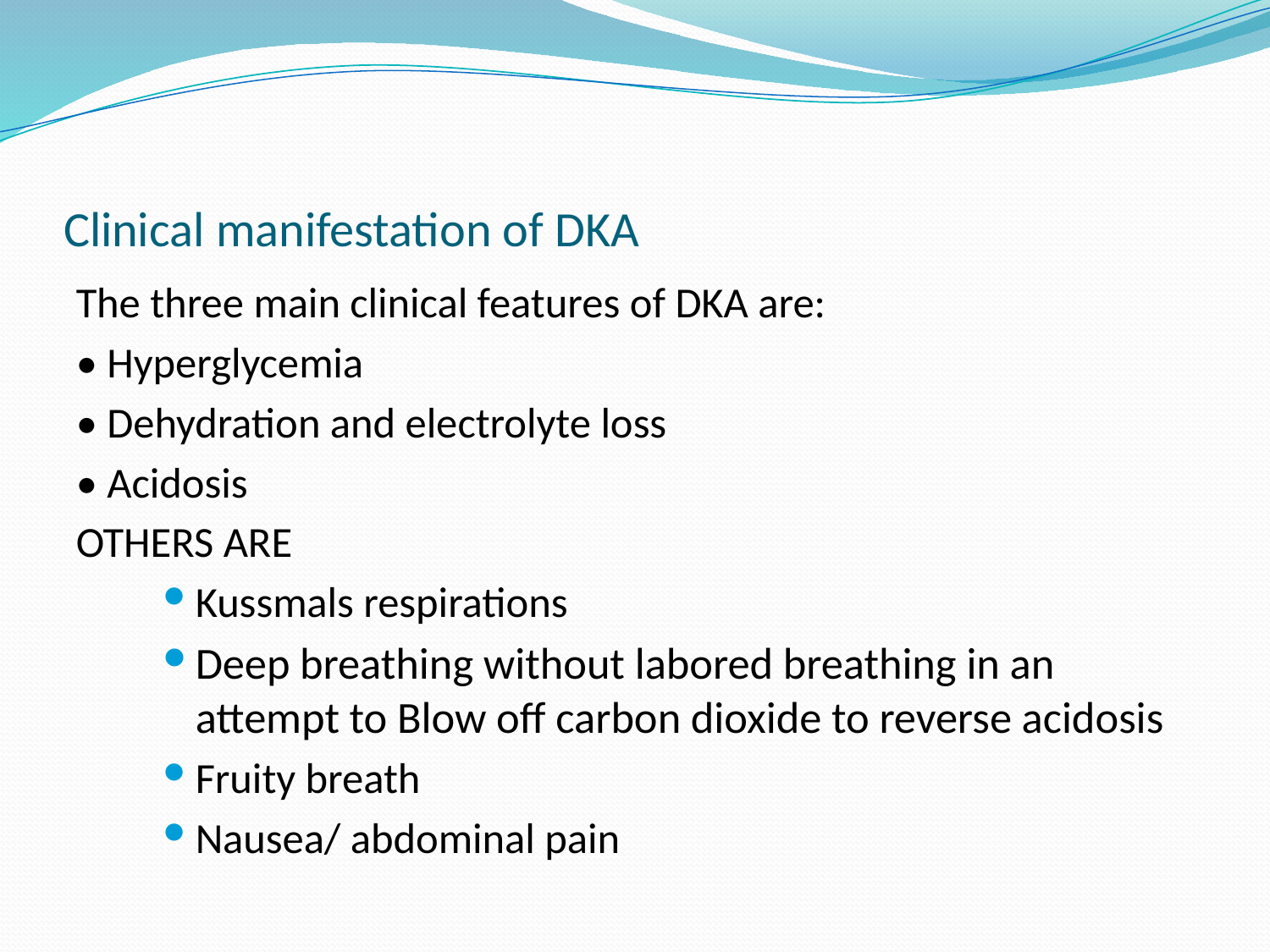

# Clinical manifestation of DKA
The three main clinical features of DKA are:
• Hyperglycemia
• Dehydration and electrolyte loss
• Acidosis
OTHERS ARE
Kussmals respirations
Deep breathing without labored breathing in an attempt to Blow off carbon dioxide to reverse acidosis
Fruity breath
Nausea/ abdominal pain